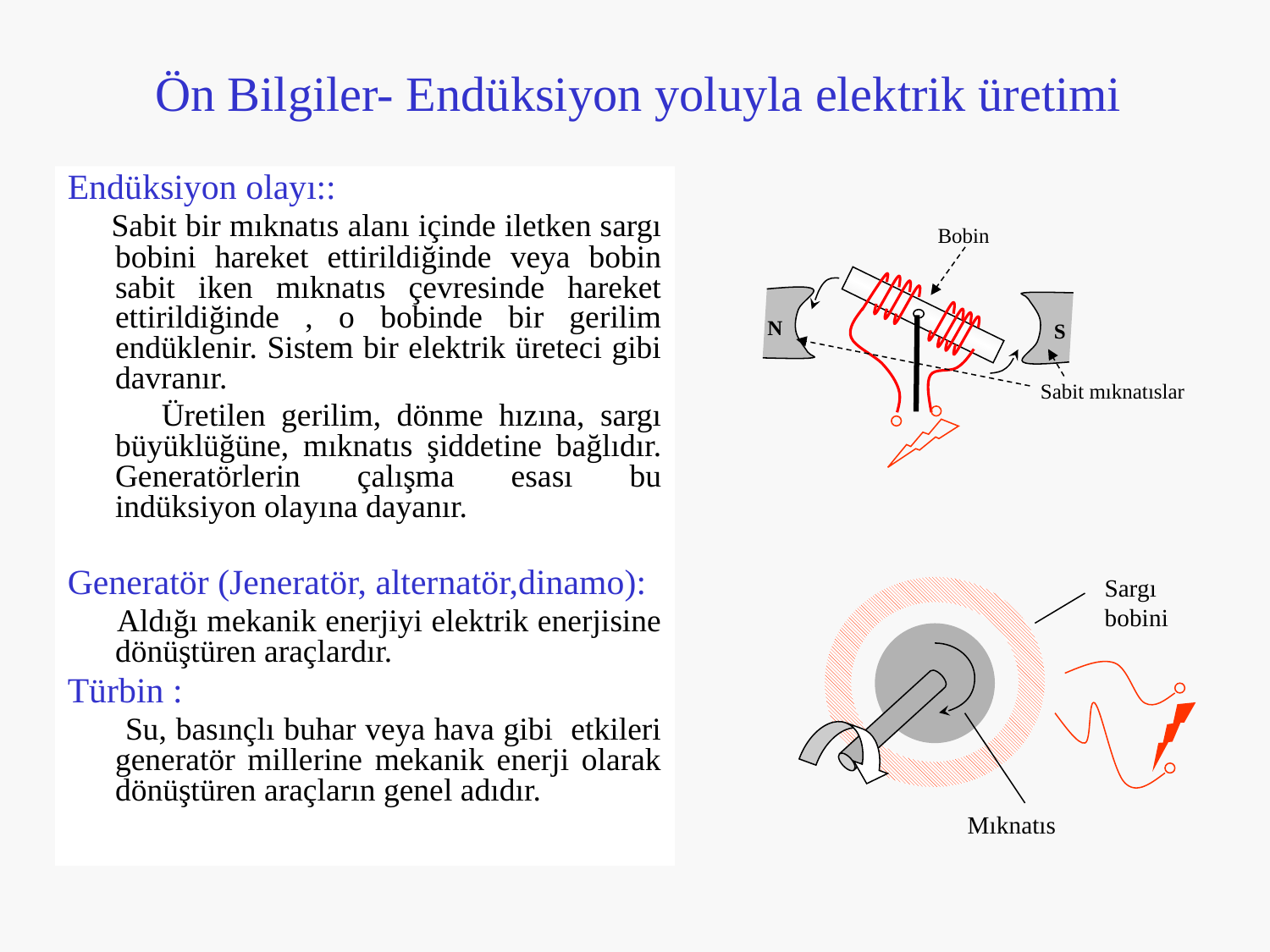

# Ön Bilgiler- Endüksiyon yoluyla elektrik üretimi
Endüksiyon olayı::
     Sabit bir mıknatıs alanı içinde iletken sargı bobini hareket ettirildiğinde veya bobin sabit iken mıknatıs çevresinde hareket ettirildiğinde , o bobinde bir gerilim endüklenir. Sistem bir elektrik üreteci gibi davranır.
      Üretilen gerilim, dönme hızına, sargı büyüklüğüne, mıknatıs şiddetine bağlıdır. Generatörlerin çalışma esası bu indüksiyon olayına dayanır.

Generatör (Jeneratör, alternatör,dinamo):
       Aldığı mekanik enerjiyi elektrik enerjisine dönüştüren araçlardır.
Türbin :
        Su, basınçlı buhar veya hava gibi  etkileri generatör millerine mekanik enerji olarak dönüştüren araçların genel adıdır.

Bobin

N

S

Sabit mıknatıslar

Sargı bobini

Mıknatıs